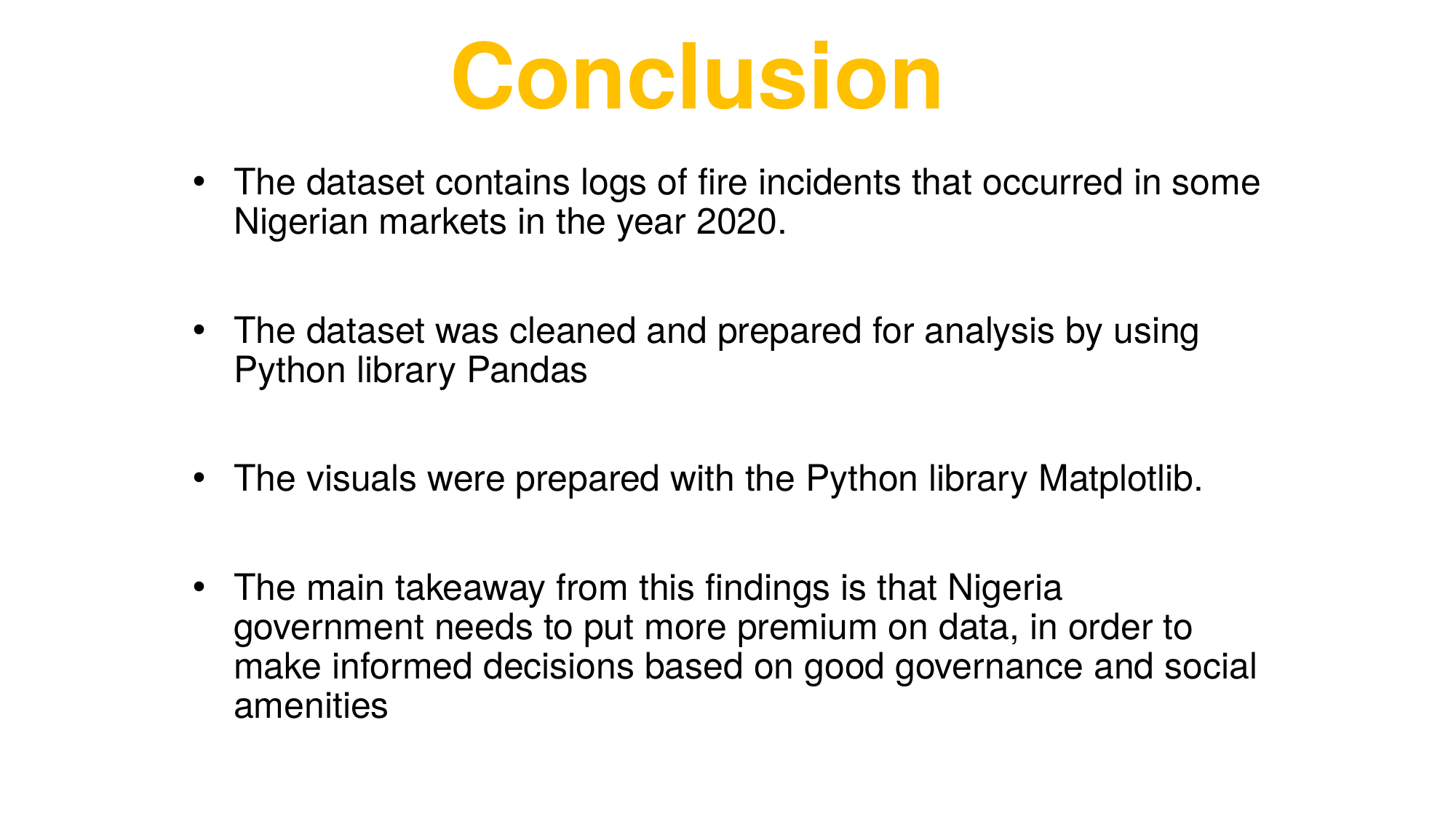

# Conclusion
The dataset contains logs of fire incidents that occurred in some Nigerian markets in the year 2020.

The dataset was cleaned and prepared for analysis by using Python library Pandas

The visuals were prepared with the Python library Matplotlib.

The main takeaway from this findings is that Nigeria government needs to put more premium on data, in order to make informed decisions based on good governance and social amenities